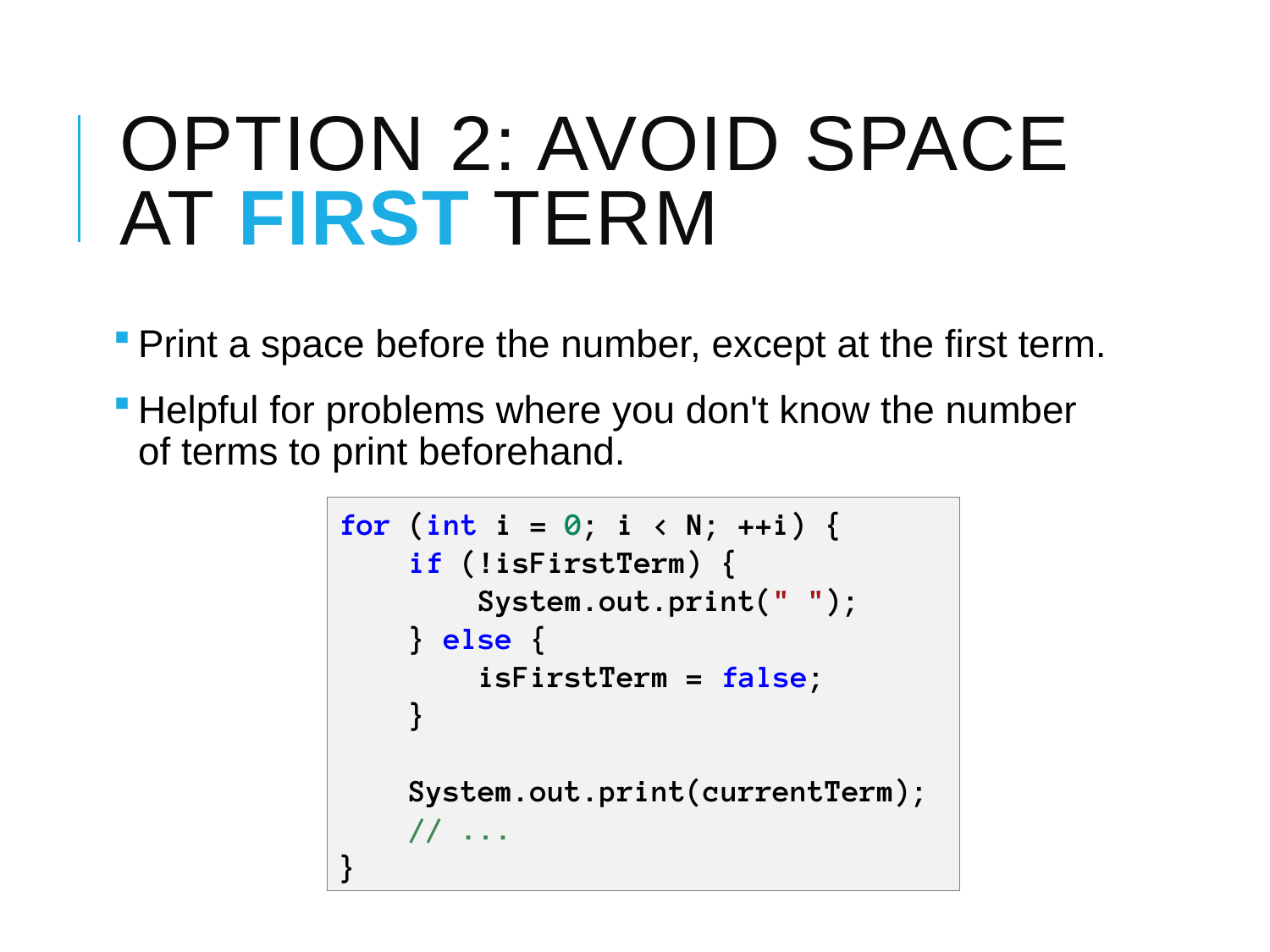

# Option 2: Avoid space at FIRST term
Print a space before the number, except at the first term.
Helpful for problems where you don't know the number of terms to print beforehand.
for (int i = 0; i < N; ++i) {
    if (!isFirstTerm) {
        System.out.print(" ");
    } else {
        isFirstTerm = false;
    }
    System.out.print(currentTerm);
    // ...
}